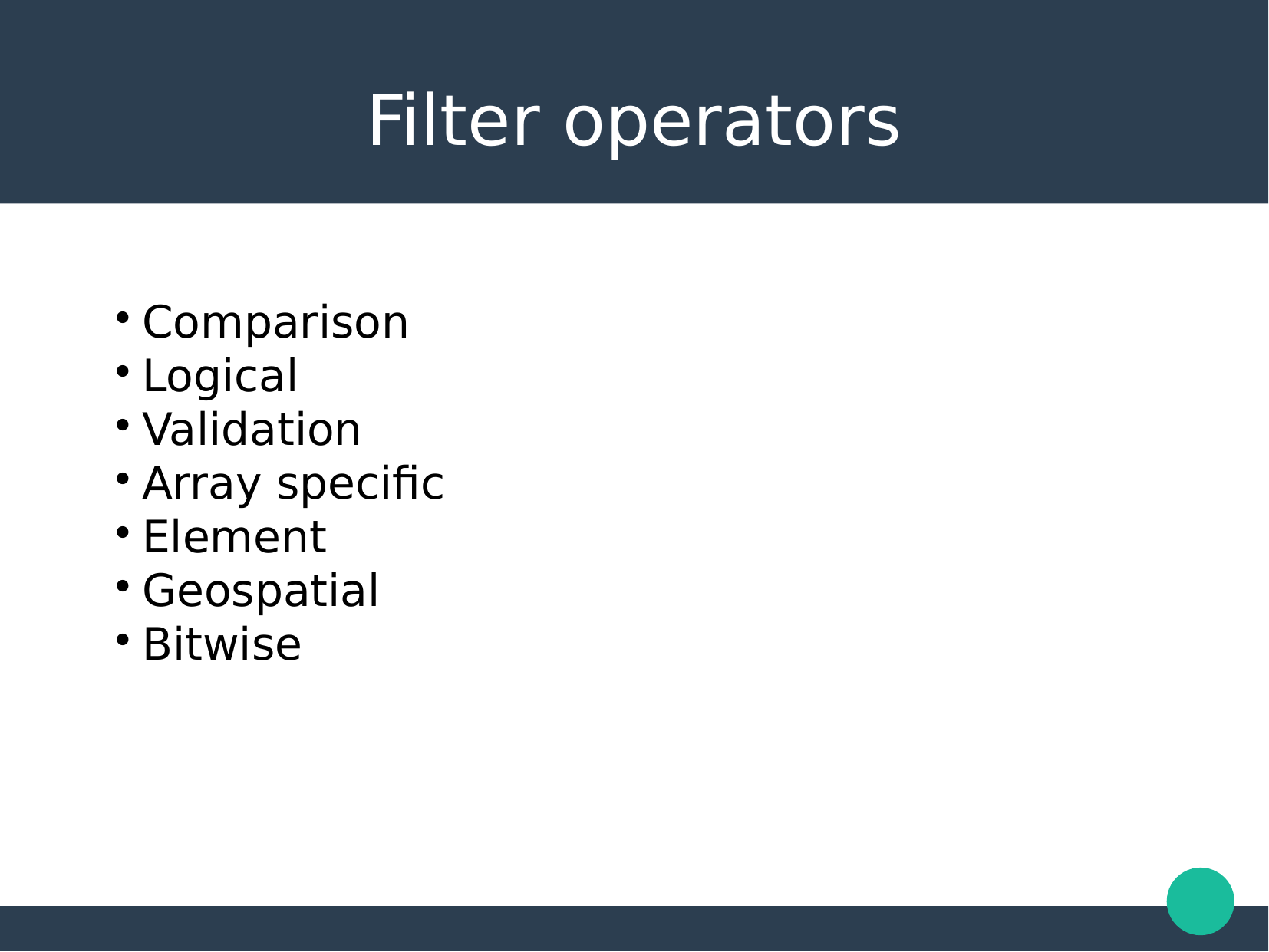

Filter operators
Comparison
Logical
Validation
Array specific
Element
Geospatial
Bitwise